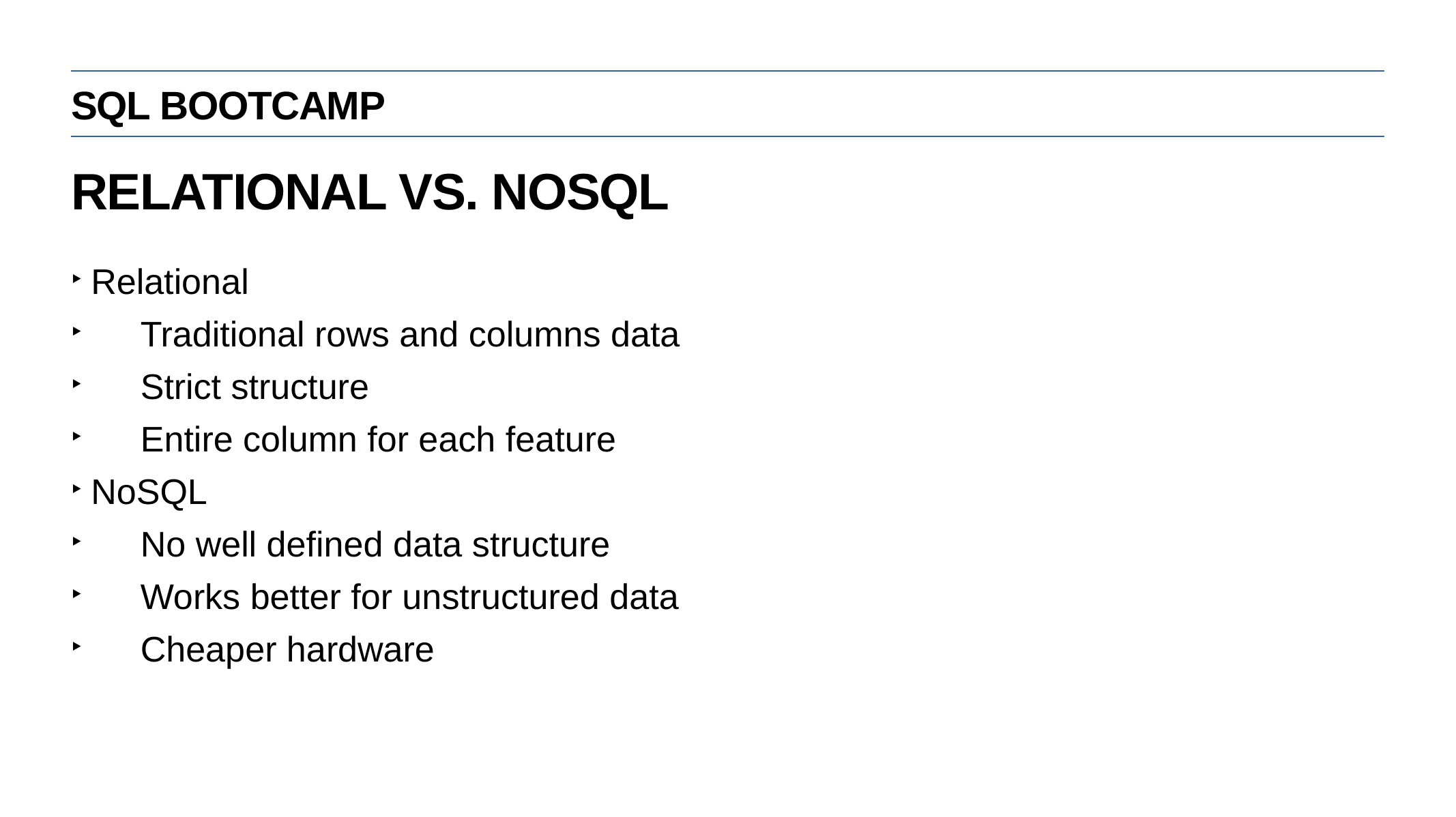

SQL Bootcamp

Relational vs. nosql
Relational
     Traditional rows and columns data
     Strict structure
     Entire column for each feature
NoSQL
     No well defined data structure
     Works better for unstructured data
     Cheaper hardware